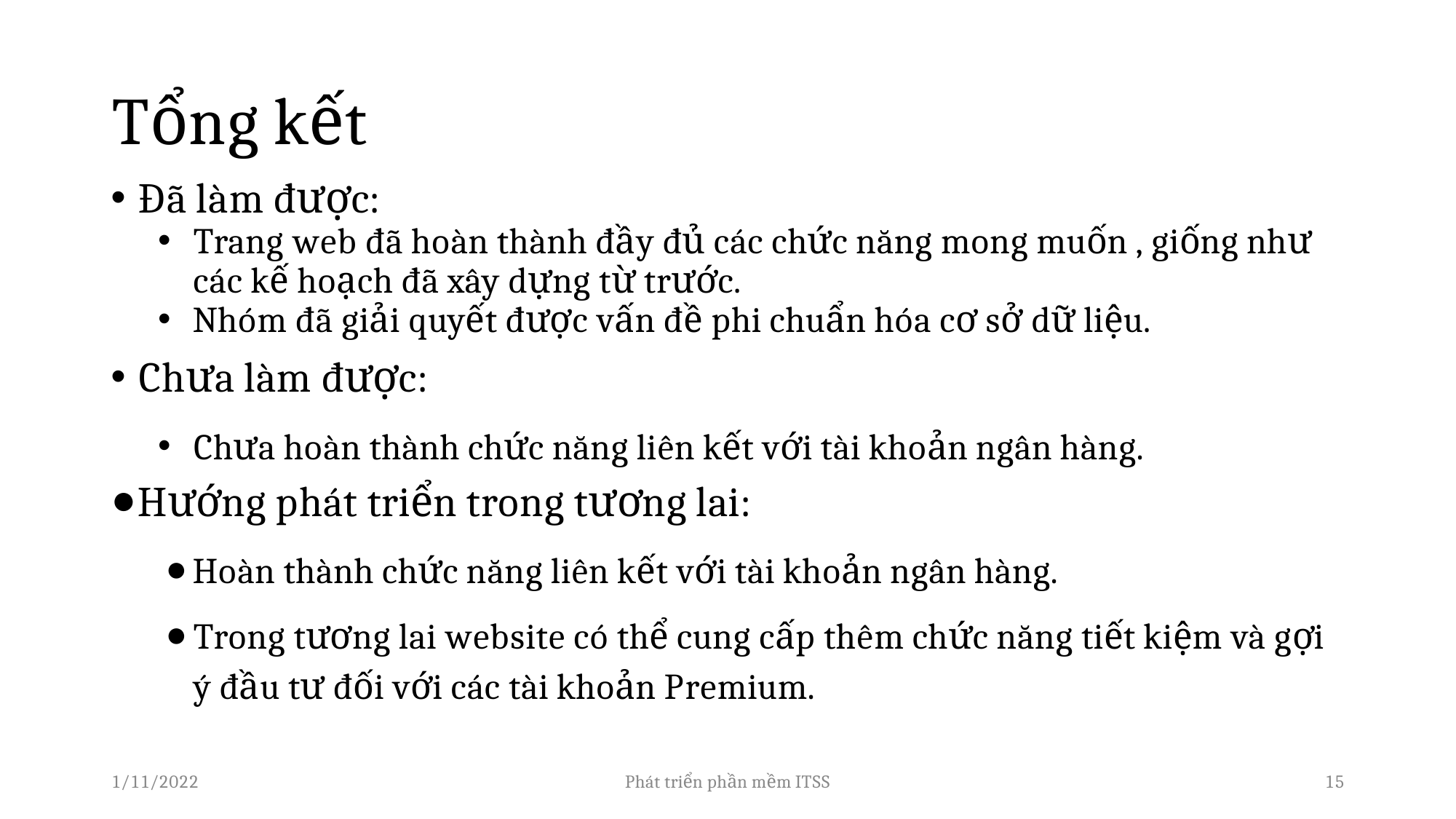

# Tổng kết
Đã làm được:
Trang web đã hoàn thành đầy đủ các chức năng mong muốn , giống như các kế hoạch đã xây dựng từ trước.
Nhóm đã giải quyết được vấn đề phi chuẩn hóa cơ sở dữ liệu.
Chưa làm được:
Chưa hoàn thành chức năng liên kết với tài khoản ngân hàng.
Hướng phát triển trong tương lai:
Hoàn thành chức năng liên kết với tài khoản ngân hàng.
Trong tương lai website có thể cung cấp thêm chức năng tiết kiệm và gợi ý đầu tư đối với các tài khoản Premium.
1/11/2022
Phát triển phần mềm ITSS
15